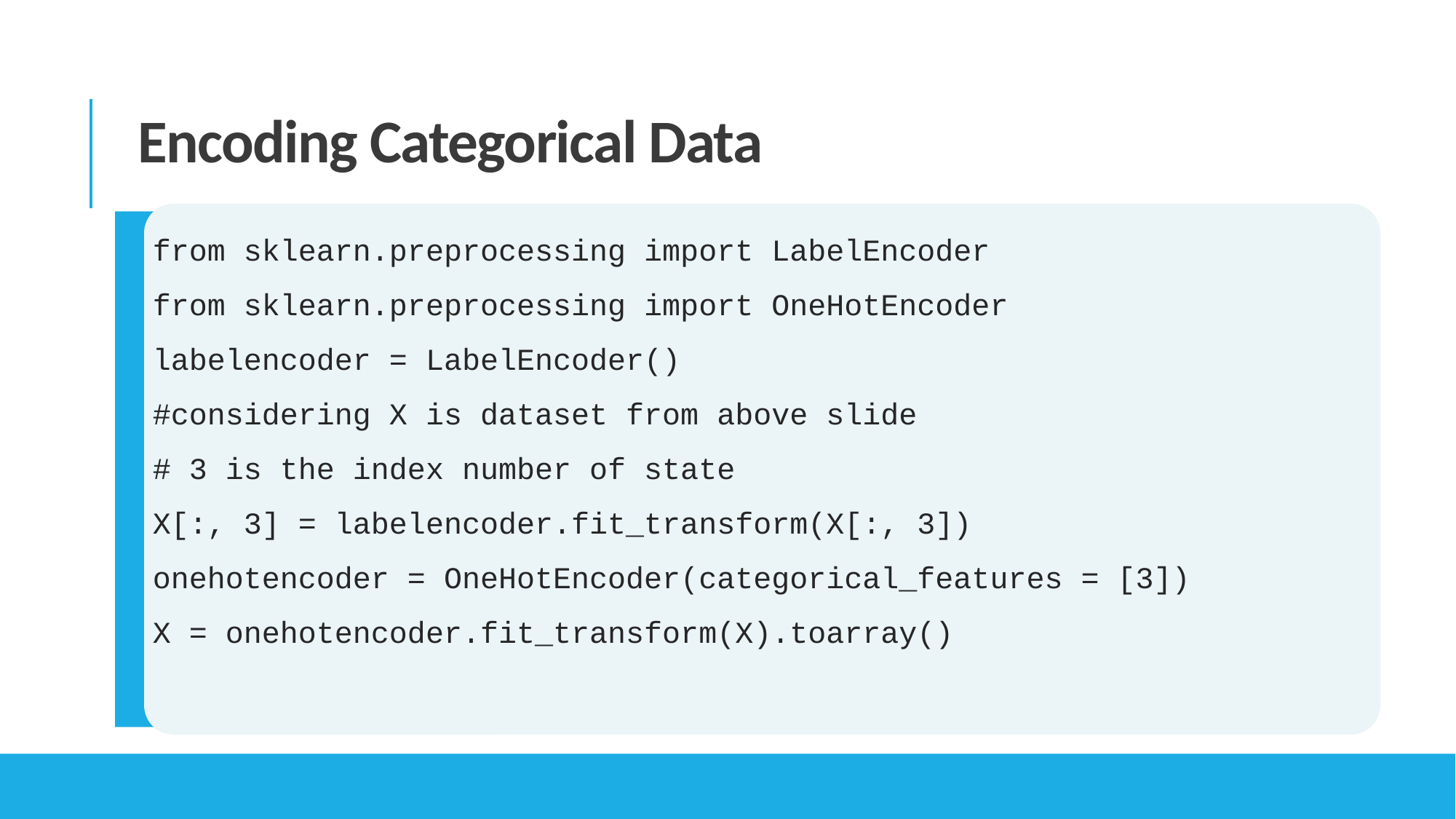

Encoding Categorical Data
from sklearn.preprocessing import LabelEncoder
from sklearn.preprocessing import OneHotEncoder
labelencoder = LabelEncoder()
#considering X is dataset from above slide
# 3 is the index number of state
X[:, 3] = labelencoder.fit_transform(X[:, 3])
onehotencoder = OneHotEncoder(categorical_features = [3])
X = onehotencoder.fit_transform(X).toarray()